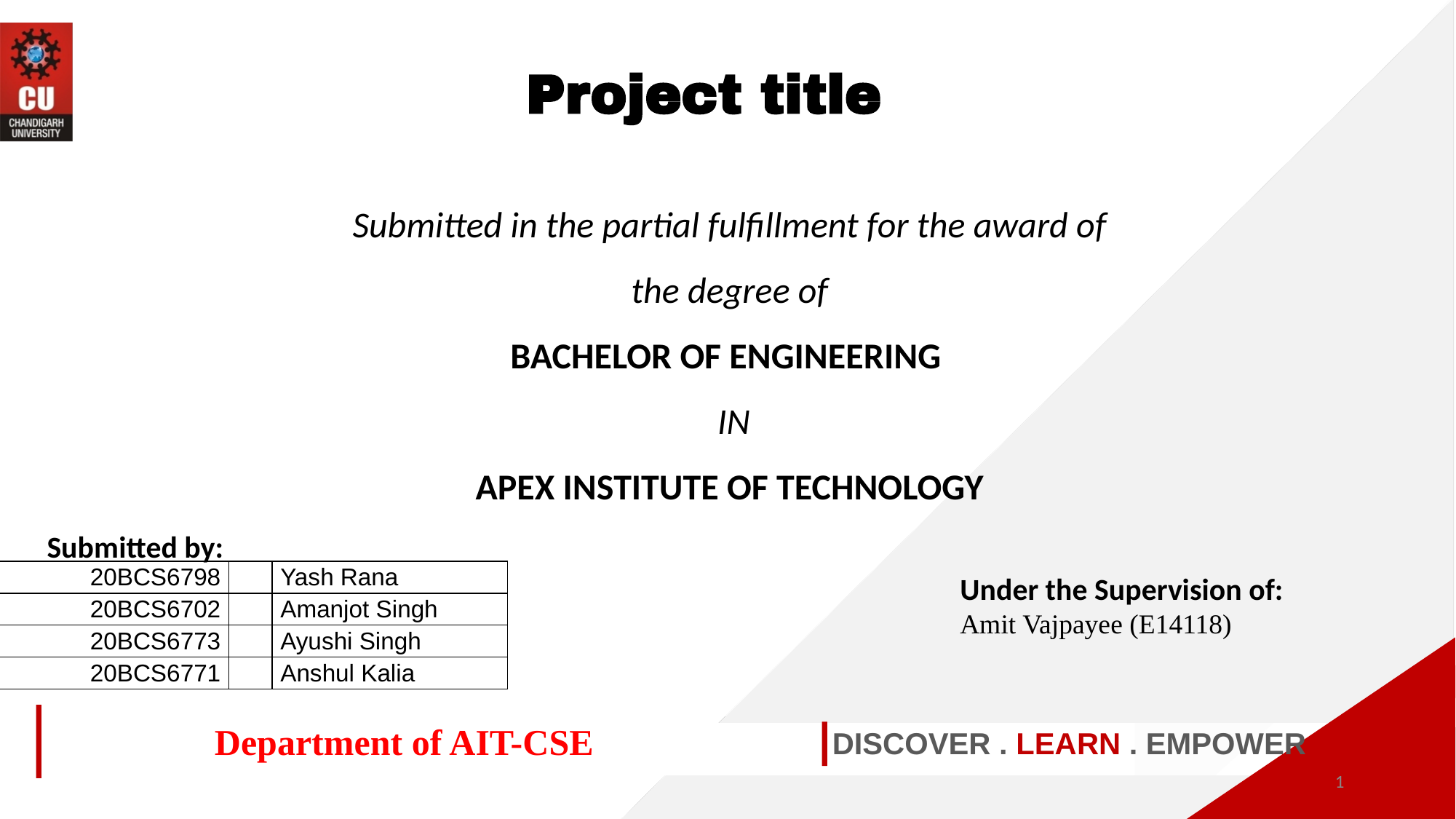

Project title
Submitted in the partial fulfillment for the award of the degree of
BACHELOR OF ENGINEERING
 IN
APEX INSTITUTE OF TECHNOLOGY
Submitted by:

| 20BCS6798 |  | Yash Rana |
| --- | --- | --- |
| 20BCS6702 |  | Amanjot Singh |
| 20BCS6773 |  | Ayushi Singh |
| 20BCS6771 |  | Anshul Kalia |
Under the Supervision of:
Amit Vajpayee (E14118)

Department of AIT-CSE
DISCOVER . LEARN . EMPOWER

1